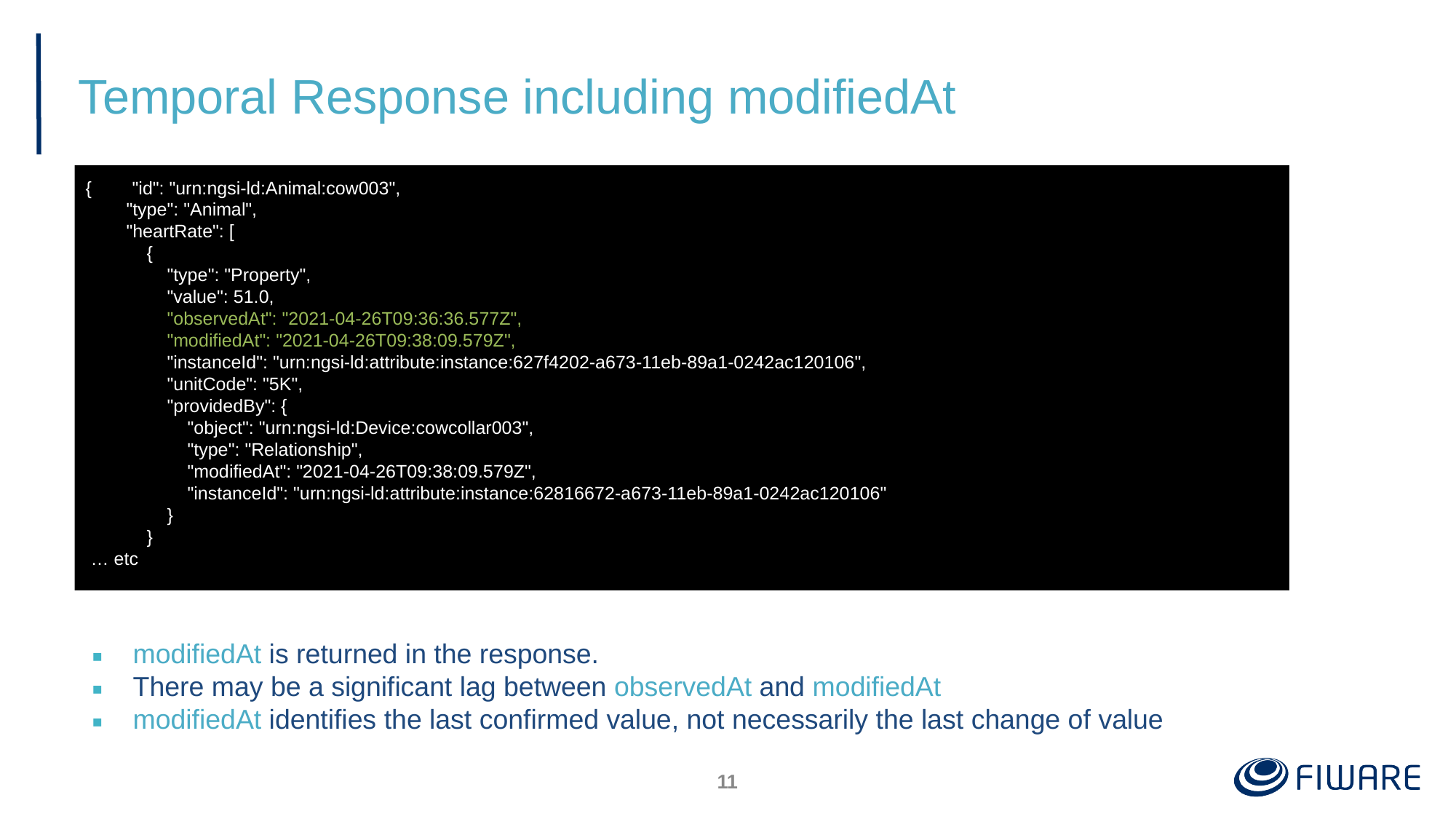

# Temporal Response including modifiedAt
{        "id": "urn:ngsi-ld:Animal:cow003",
        "type": "Animal",
        "heartRate": [
            {
                "type": "Property",
                "value": 51.0,
                "observedAt": "2021-04-26T09:36:36.577Z",
                "modifiedAt": "2021-04-26T09:38:09.579Z",
                "instanceId": "urn:ngsi-ld:attribute:instance:627f4202-a673-11eb-89a1-0242ac120106",
                "unitCode": "5K",
                "providedBy": {
                    "object": "urn:ngsi-ld:Device:cowcollar003",
                    "type": "Relationship",
                    "modifiedAt": "2021-04-26T09:38:09.579Z",
                    "instanceId": "urn:ngsi-ld:attribute:instance:62816672-a673-11eb-89a1-0242ac120106"
                }
            }
 … etc

modifiedAt is returned in the response.
There may be a significant lag between observedAt and modifiedAt
modifiedAt identifies the last confirmed value, not necessarily the last change of value

11